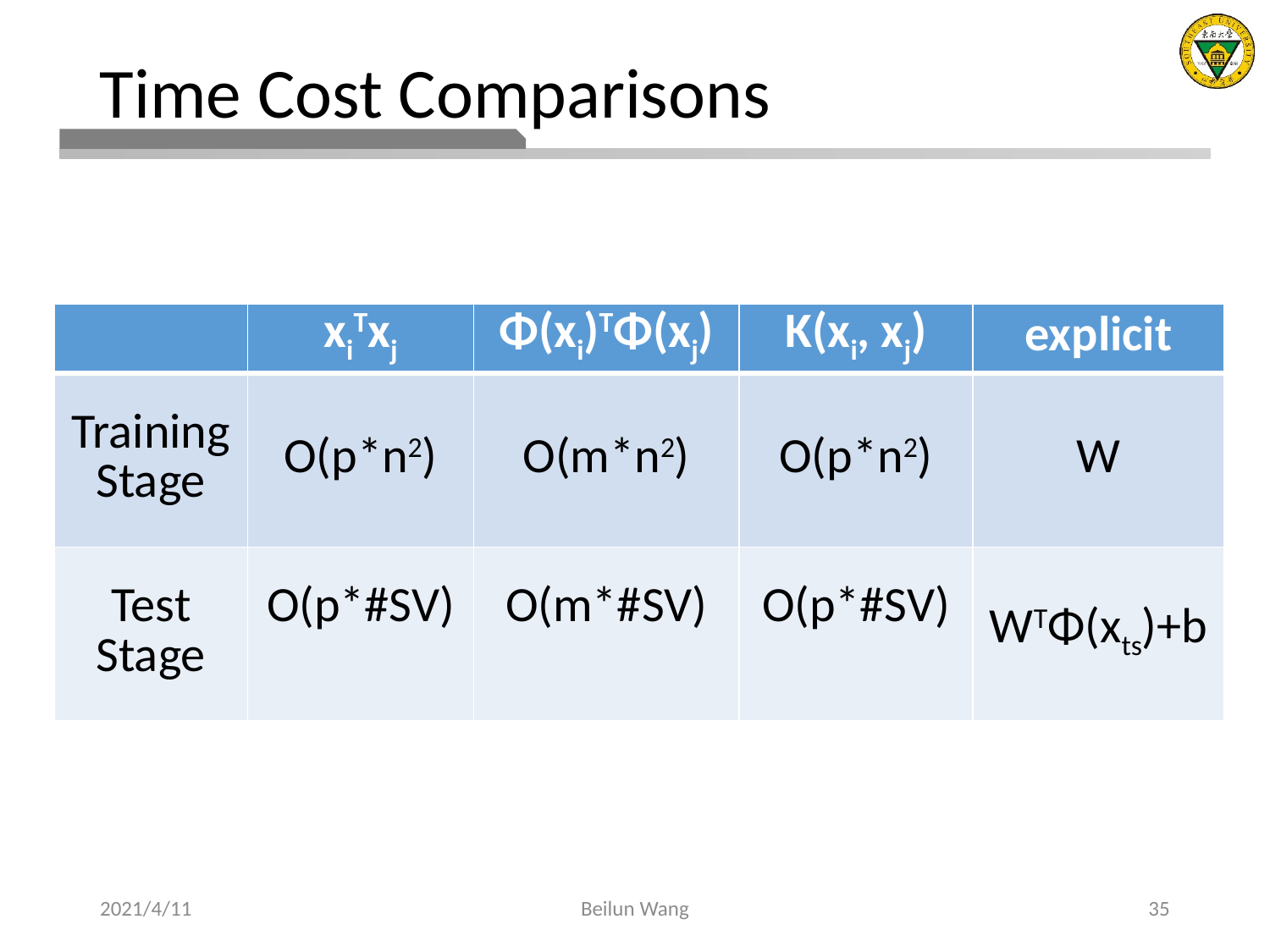

# Time Cost Comparisons
|  | xiTxj | Φ(xi)TΦ(xj) | K(xi, xj) | explicit |
| --- | --- | --- | --- | --- |
| Training Stage | O(p\*n2) | O(m\*n2) | O(p\*n2) | W |
| Test Stage | O(p\*#SV) | O(m\*#SV) | O(p\*#SV) | WTΦ(xts)+b |
2021/4/11
Beilun Wang
35